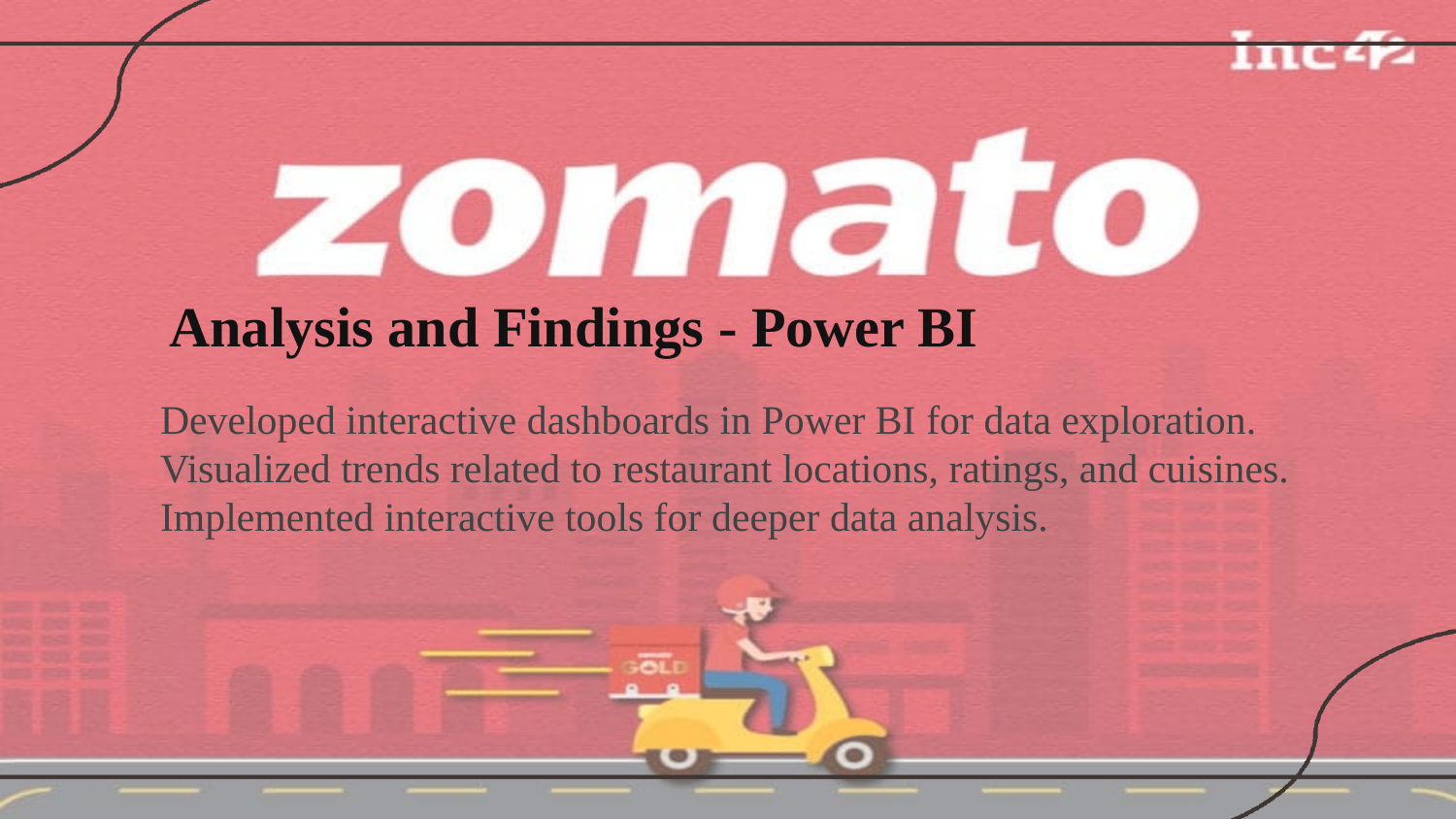

Analysis and Findings - Power BI
Developed interactive dashboards in Power BI for data exploration.
Visualized trends related to restaurant locations, ratings, and cuisines.
Implemented interactive tools for deeper data analysis.